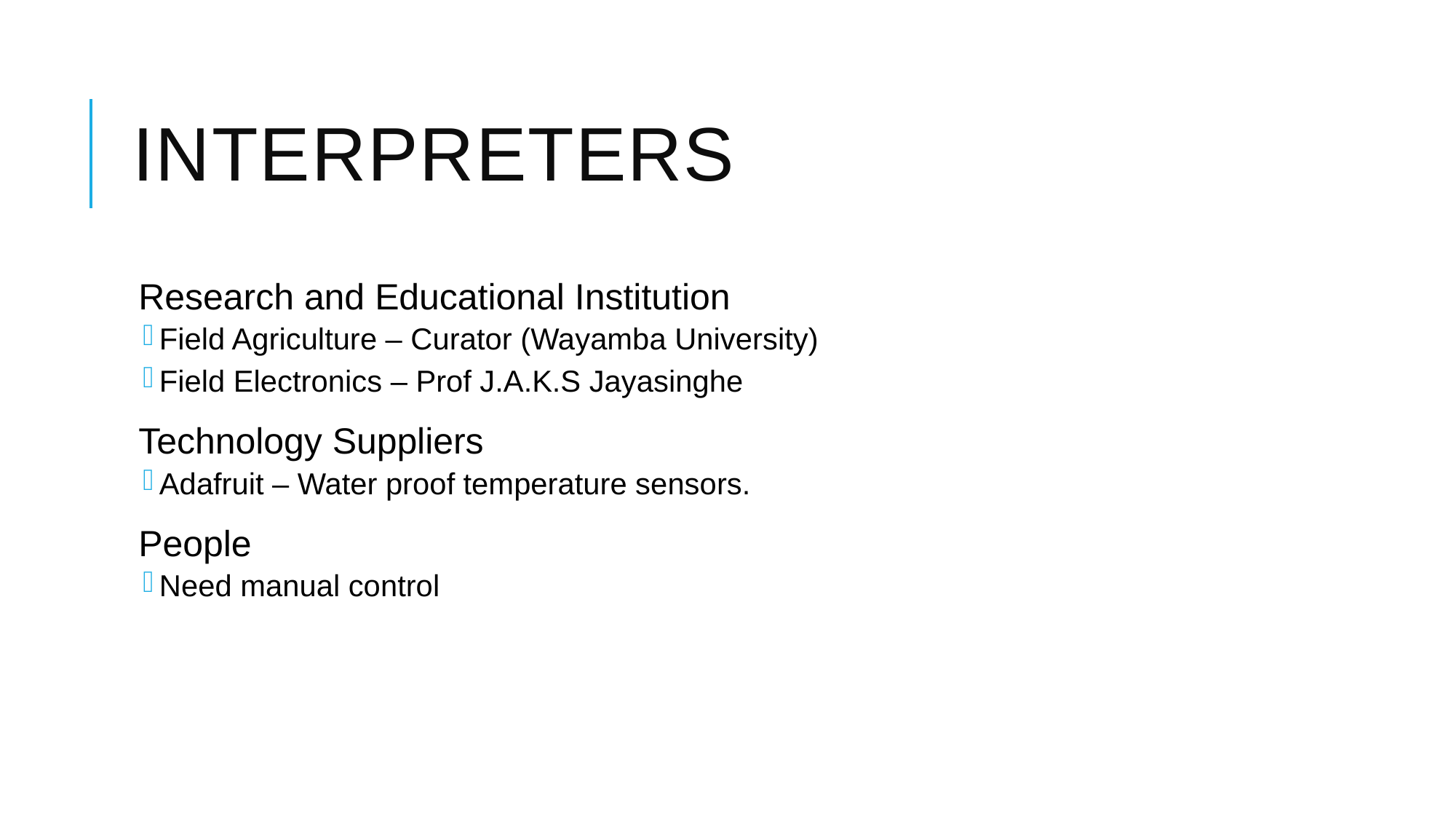

# Interpreters
Research and Educational Institution
Field Agriculture – Curator (Wayamba University)
Field Electronics – Prof J.A.K.S Jayasinghe
Technology Suppliers
Adafruit – Water proof temperature sensors.
People
Need manual control